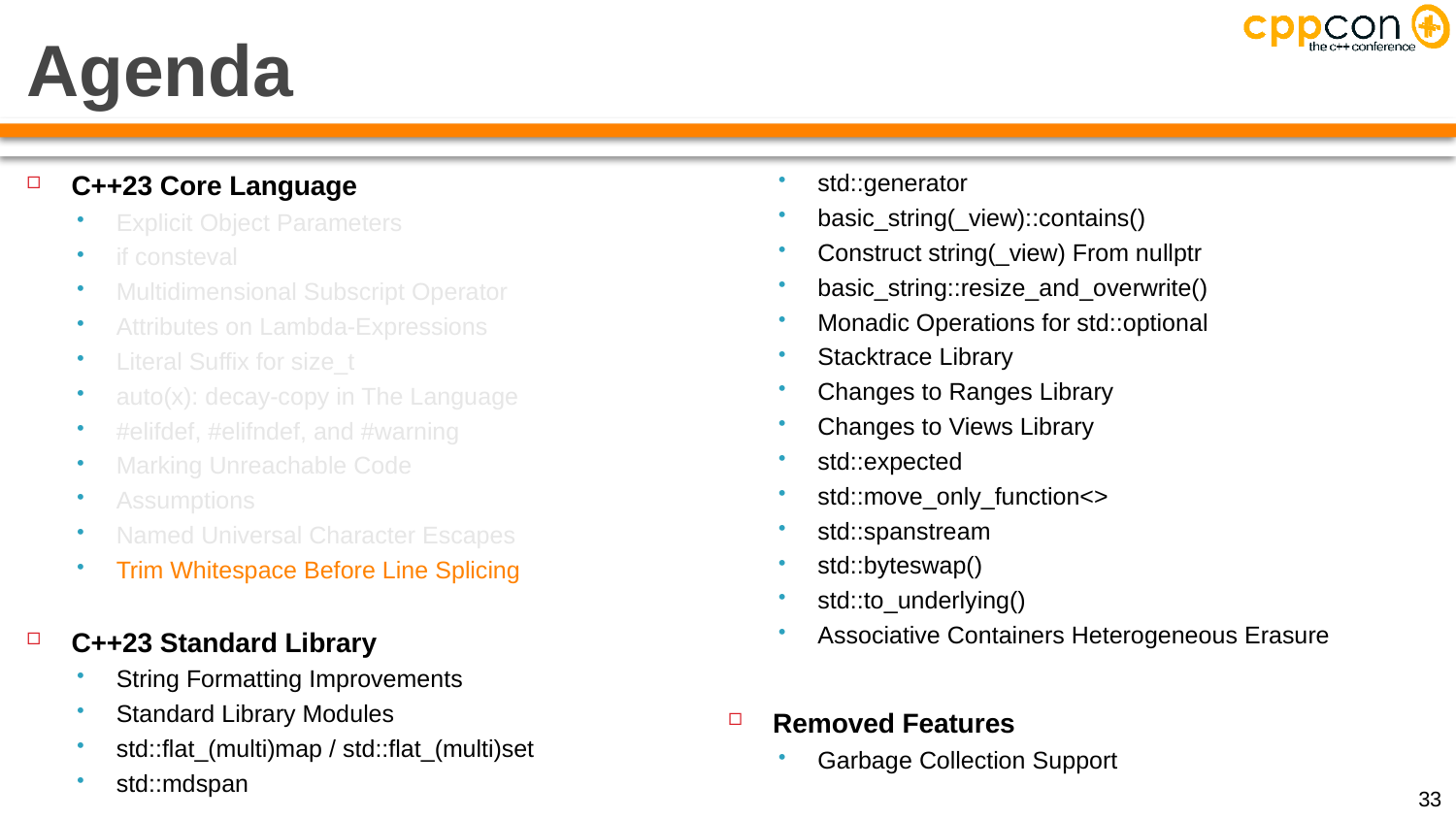

# Agenda
C++23 Core Language
Explicit Object Parameters
if consteval
Multidimensional Subscript Operator
Attributes on Lambda-Expressions
Literal Suffix for size_t
auto(x): decay-copy in The Language
#elifdef, #elifndef, and #warning
Marking Unreachable Code
Assumptions
Named Universal Character Escapes
Trim Whitespace Before Line Splicing

C++23 Standard Library
String Formatting Improvements
Standard Library Modules
std::flat_(multi)map / std::flat_(multi)set
std::mdspan
std::generator
basic_string(_view)::contains()
Construct string(_view) From nullptr
basic_string::resize_and_overwrite()
Monadic Operations for std::optional
Stacktrace Library
Changes to Ranges Library
Changes to Views Library
std::expected
std::move_only_function<>
std::spanstream
std::byteswap()
std::to_underlying()
Associative Containers Heterogeneous Erasure

Removed Features
Garbage Collection Support